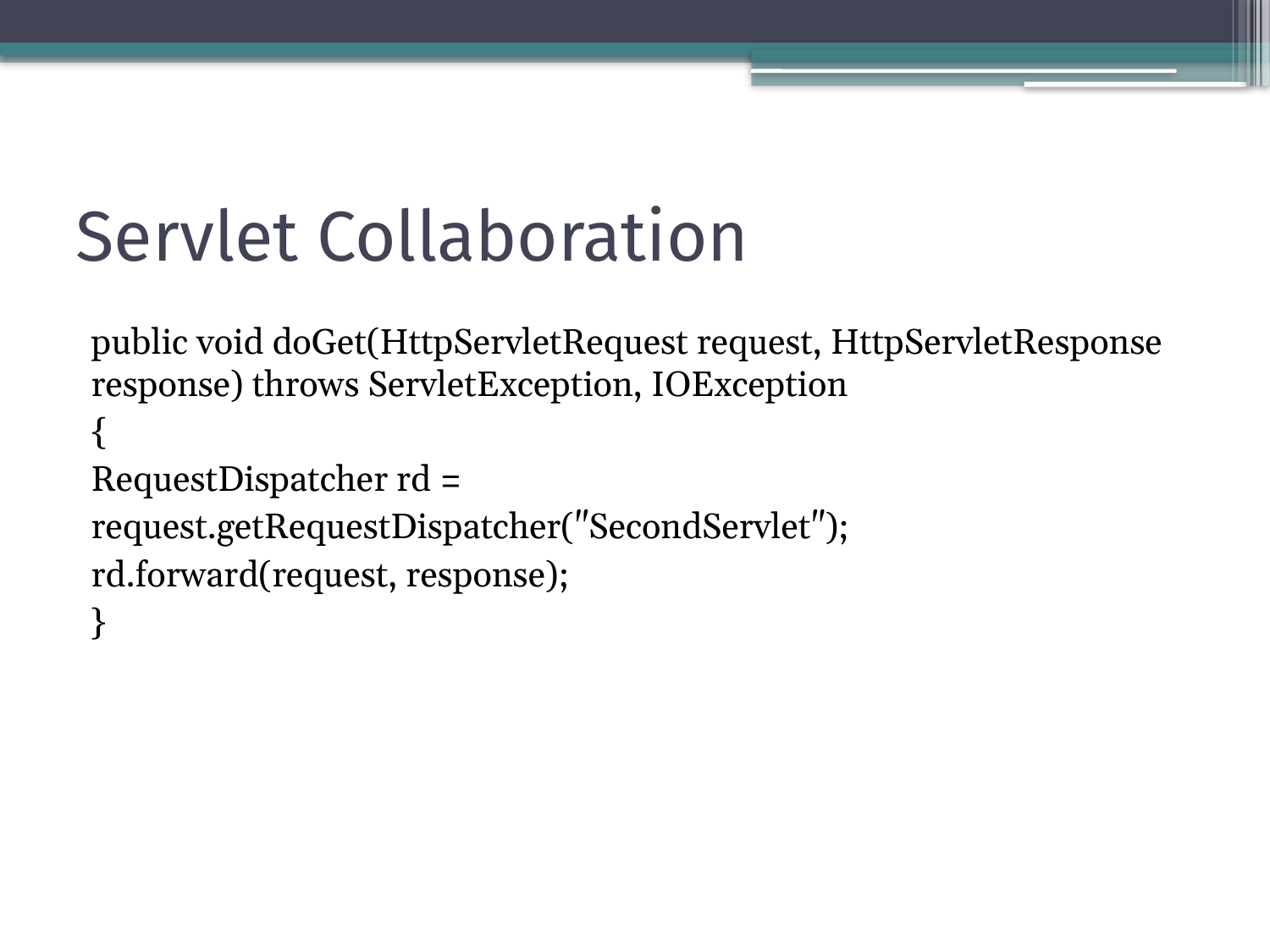

# Servlet Collaboration
public void doGet(HttpServletRequest request, HttpServletResponse response) throws ServletException, IOException
{
RequestDispatcher rd =
request.getRequestDispatcher("SecondServlet");
rd.forward(request, response);
}